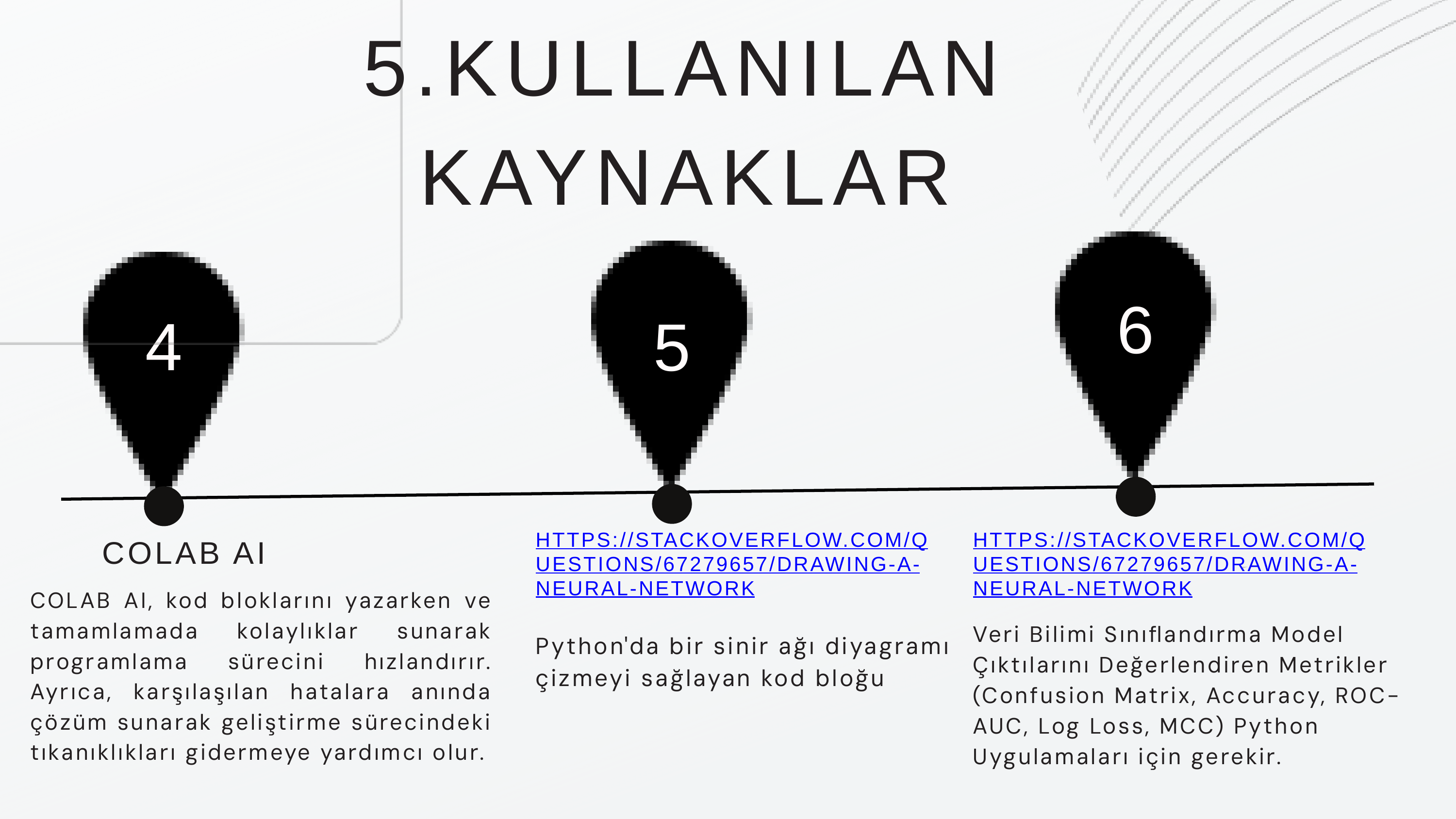

5.KULLANILAN KAYNAKLAR

6
4
5
2

HTTPS://STACKOVERFLOW.COM/QUESTIONS/67279657/DRAWING-A-NEURAL-NETWORK
HTTPS://STACKOVERFLOW.COM/QUESTIONS/67279657/DRAWING-A-NEURAL-NETWORK
COLAB AI
COLAB AI, kod bloklarını yazarken ve tamamlamada kolaylıklar sunarak programlama sürecini hızlandırır. Ayrıca, karşılaşılan hatalara anında çözüm sunarak geliştirme sürecindeki tıkanıklıkları gidermeye yardımcı olur.
Veri Bilimi Sınıflandırma Model Çıktılarını Değerlendiren Metrikler (Confusion Matrix, Accuracy, ROC-AUC, Log Loss, MCC) Python Uygulamaları için gerekir.

Python'da bir sinir ağı diyagramı çizmeyi sağlayan kod bloğu